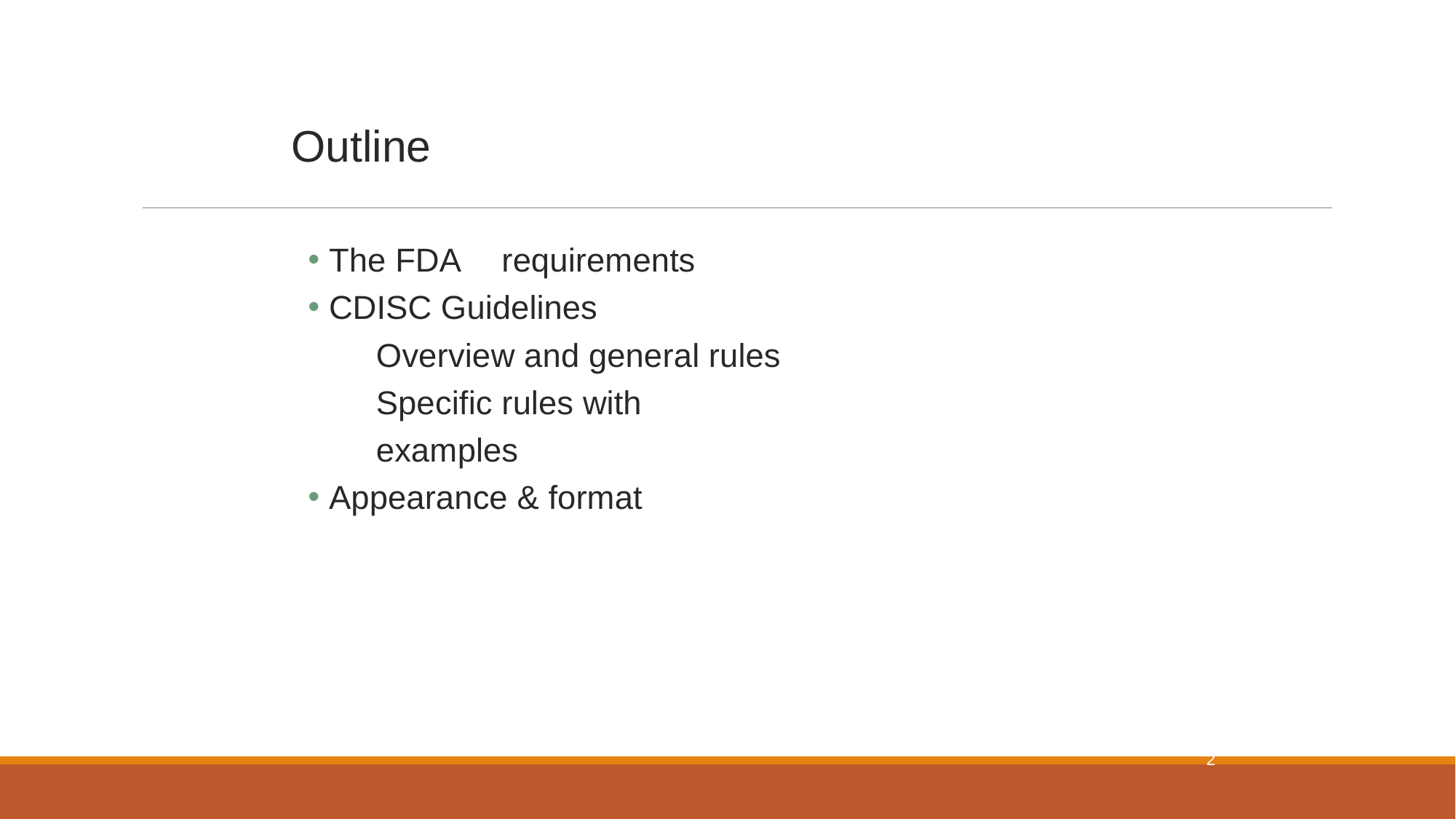

Outline
The FDA	requirements

CDISC Guidelines
Overview and general rules Specific rules with examples

Appearance & format
2